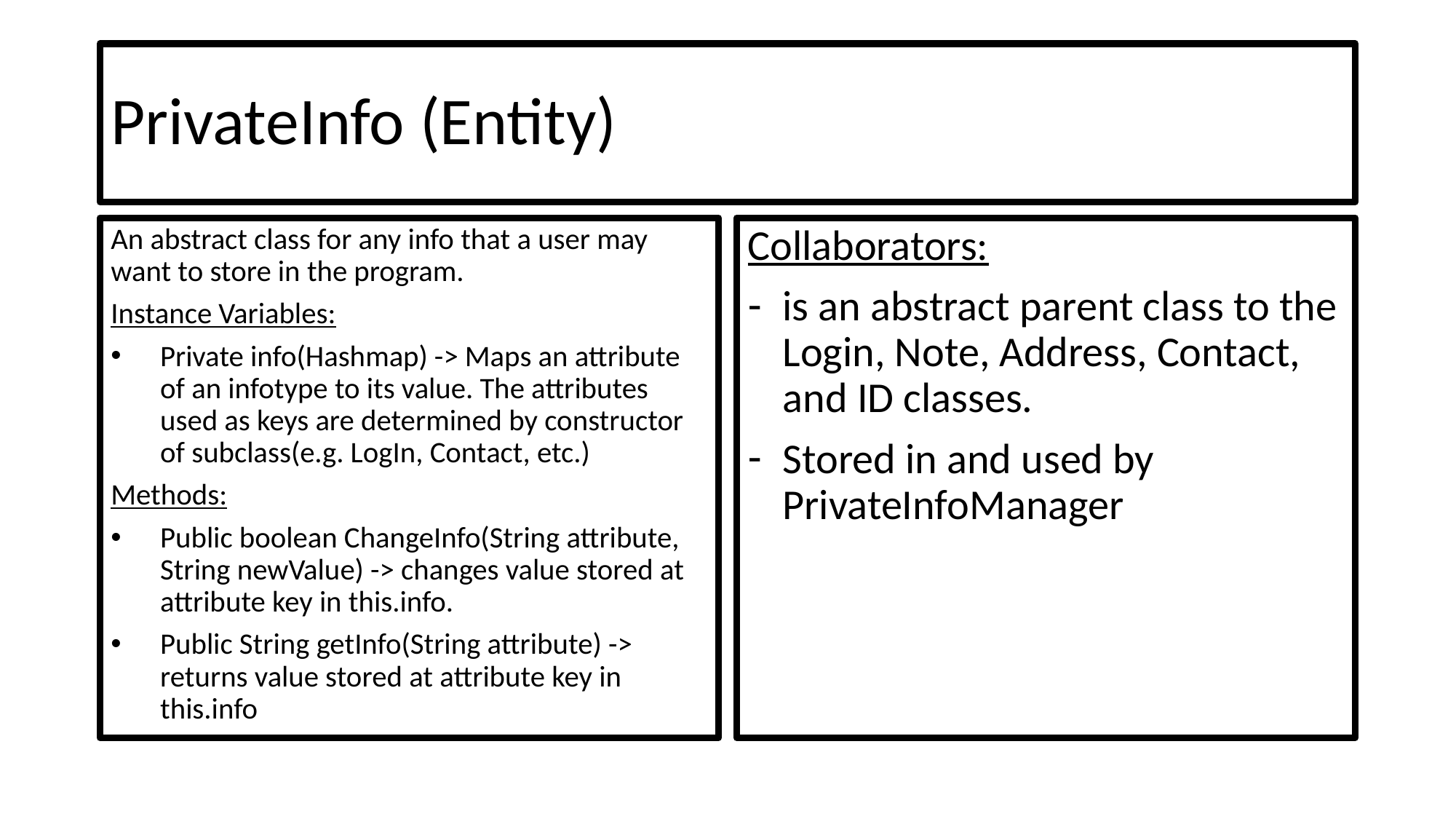

# PrivateInfo (Entity)
An abstract class for any info that a user may want to store in the program.
Instance Variables:
Private info(Hashmap) -> Maps an attribute of an infotype to its value. The attributes used as keys are determined by constructor of subclass(e.g. LogIn, Contact, etc.)
Methods:
Public boolean ChangeInfo(String attribute, String newValue) -> changes value stored at attribute key in this.info.
Public String getInfo(String attribute) -> returns value stored at attribute key in this.info

Collaborators:
is an abstract parent class to the Login, Note, Address, Contact, and ID classes.
Stored in and used by PrivateInfoManager